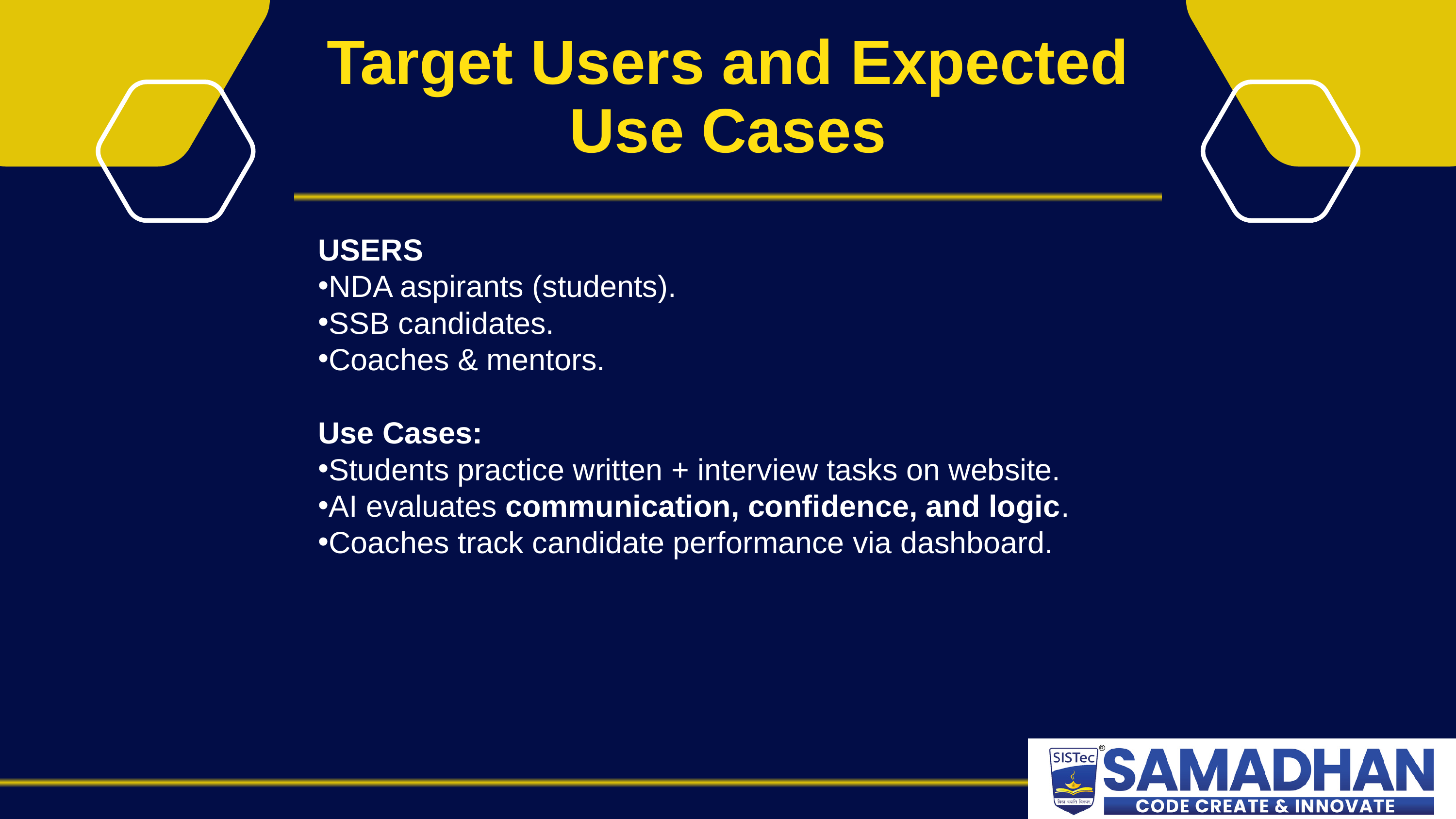

Target Users and Expected Use Cases

USERS
NDA aspirants (students).
SSB candidates.
Coaches & mentors.

Use Cases:
Students practice written + interview tasks on website.
AI evaluates communication, confidence, and logic.
Coaches track candidate performance via dashboard.